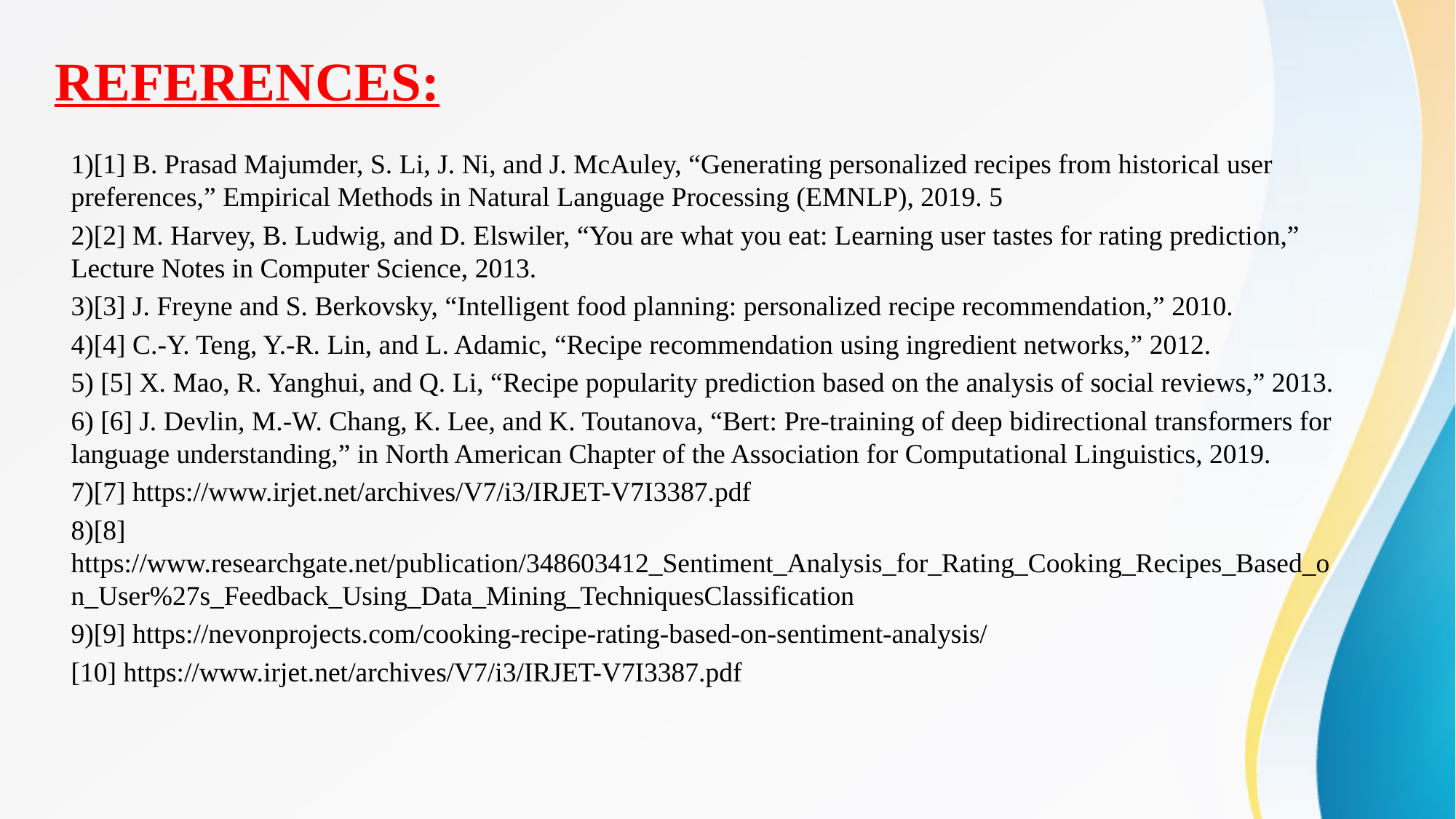

# REFERENCES:
1)[1] B. Prasad Majumder, S. Li, J. Ni, and J. McAuley, “Generating personalized recipes from historical user preferences,” Empirical Methods in Natural Language Processing (EMNLP), 2019. 5
2)[2] M. Harvey, B. Ludwig, and D. Elswiler, “You are what you eat: Learning user tastes for rating prediction,” Lecture Notes in Computer Science, 2013.
3)[3] J. Freyne and S. Berkovsky, “Intelligent food planning: personalized recipe recommendation,” 2010.
4)[4] C.-Y. Teng, Y.-R. Lin, and L. Adamic, “Recipe recommendation using ingredient networks,” 2012.
5) [5] X. Mao, R. Yanghui, and Q. Li, “Recipe popularity prediction based on the analysis of social reviews,” 2013.
6) [6] J. Devlin, M.-W. Chang, K. Lee, and K. Toutanova, “Bert: Pre-training of deep bidirectional transformers for language understanding,” in North American Chapter of the Association for Computational Linguistics, 2019.
7)[7] https://www.irjet.net/archives/V7/i3/IRJET-V7I3387.pdf
8)[8] https://www.researchgate.net/publication/348603412_Sentiment_Analysis_for_Rating_Cooking_Recipes_Based_on_User%27s_Feedback_Using_Data_Mining_TechniquesClassification
9)[9] https://nevonprojects.com/cooking-recipe-rating-based-on-sentiment-analysis/
[10] https://www.irjet.net/archives/V7/i3/IRJET-V7I3387.pdf